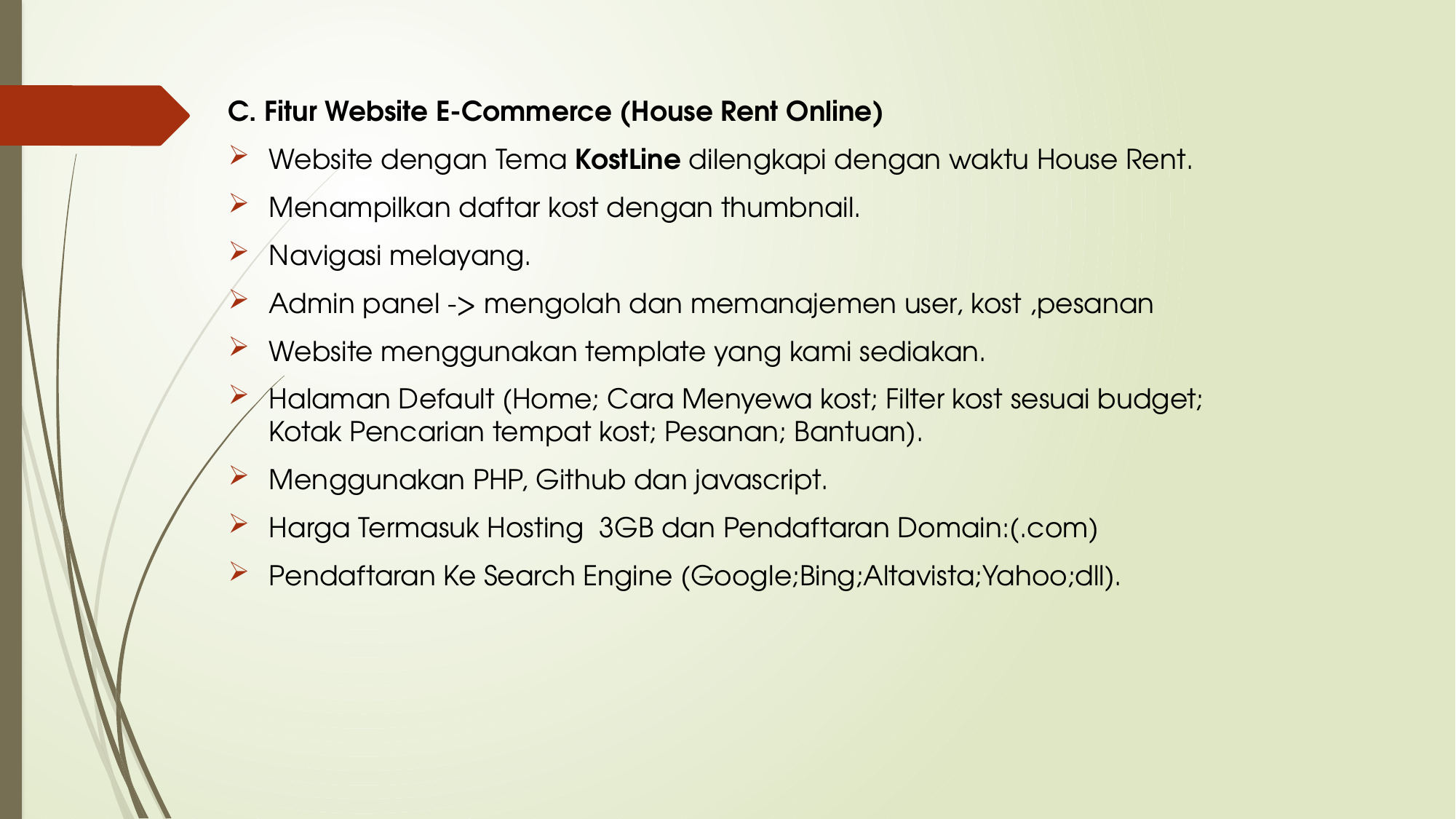

C. Fitur Website E-Commerce (House Rent Online)
Website dengan Tema KostLine dilengkapi dengan waktu House Rent.
Menampilkan daftar kost dengan thumbnail.
Navigasi melayang.
Admin panel -> mengolah dan memanajemen user, kost ,pesanan
Website menggunakan template yang kami sediakan.
Halaman Default (Home; Cara Menyewa kost; Filter kost sesuai budget; Kotak Pencarian tempat kost; Pesanan; Bantuan).
Menggunakan PHP, Github dan javascript.
Harga Termasuk Hosting  3GB dan Pendaftaran Domain:(.com)
Pendaftaran Ke Search Engine (Google;Bing;Altavista;Yahoo;dll).